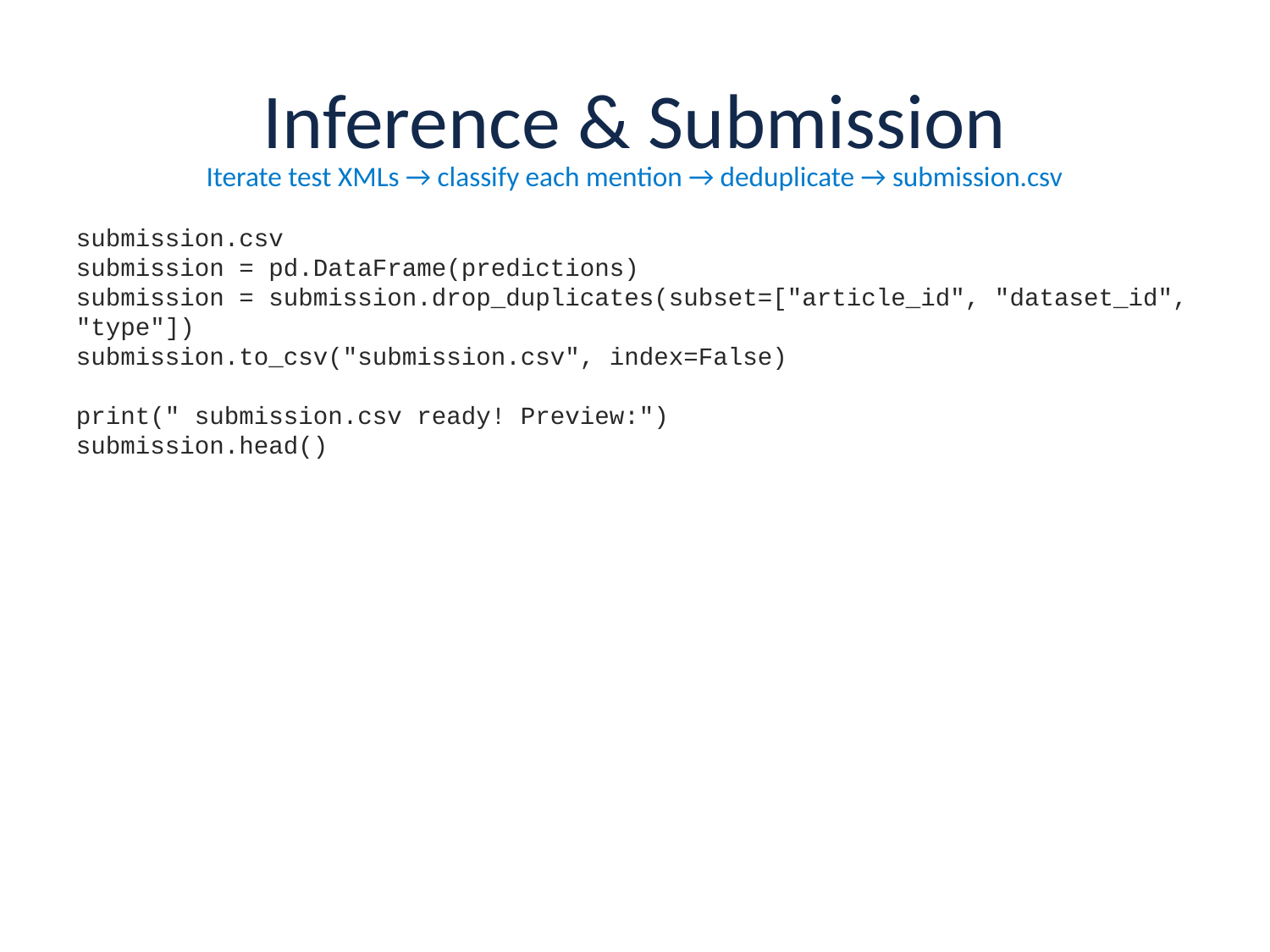

# Inference & Submission
Iterate test XMLs → classify each mention → deduplicate → submission.csv
submission.csv
submission = pd.DataFrame(predictions)
submission = submission.drop_duplicates(subset=["article_id", "dataset_id", "type"])
submission.to_csv("submission.csv", index=False)
print(" submission.csv ready! Preview:")
submission.head()